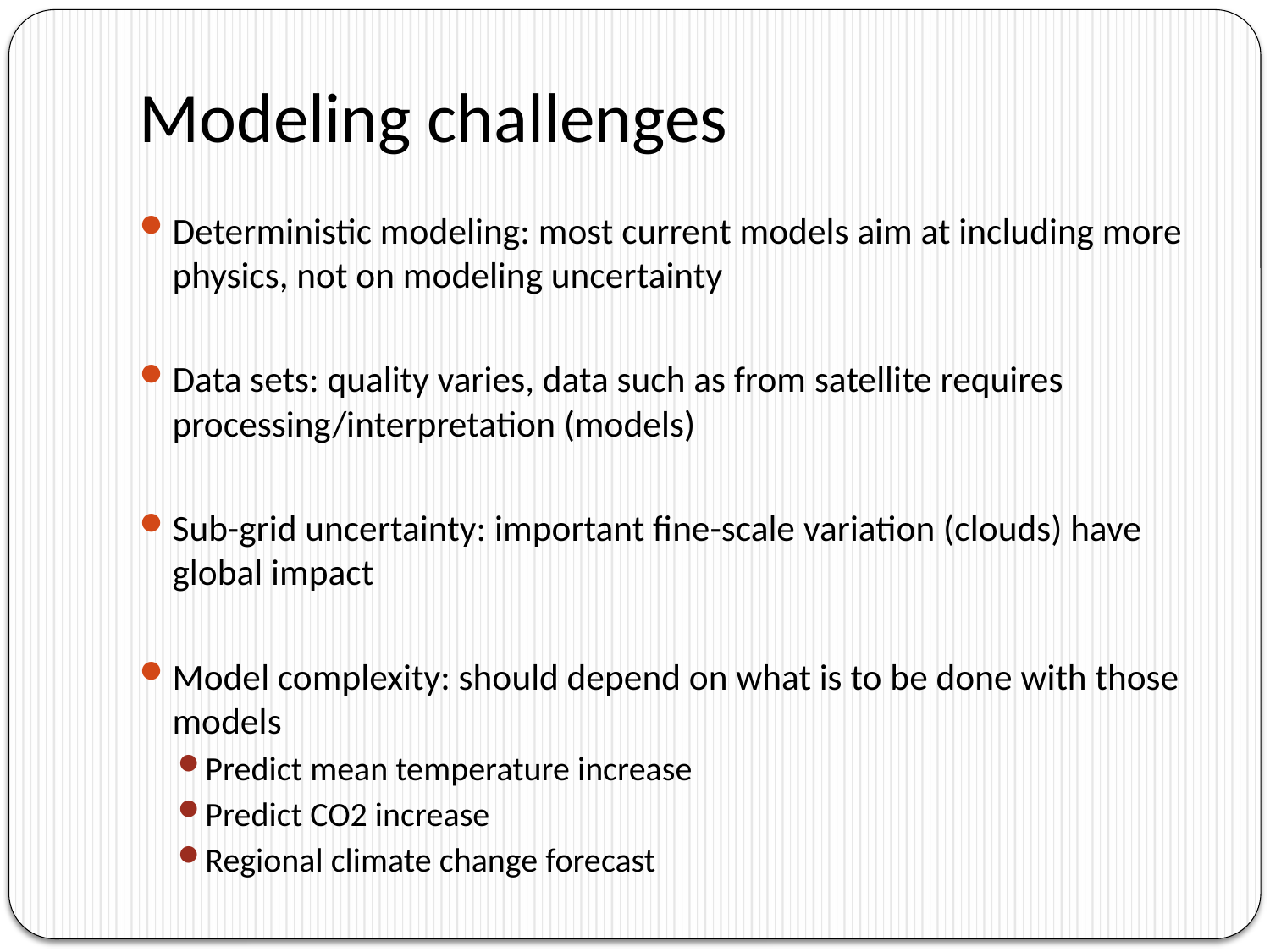

# Modeling challenges
Deterministic modeling: most current models aim at including more physics, not on modeling uncertainty

Data sets: quality varies, data such as from satellite requires processing/interpretation (models)

Sub-grid uncertainty: important fine-scale variation (clouds) have global impact

Model complexity: should depend on what is to be done with those models
Predict mean temperature increase
Predict CO2 increase
Regional climate change forecast